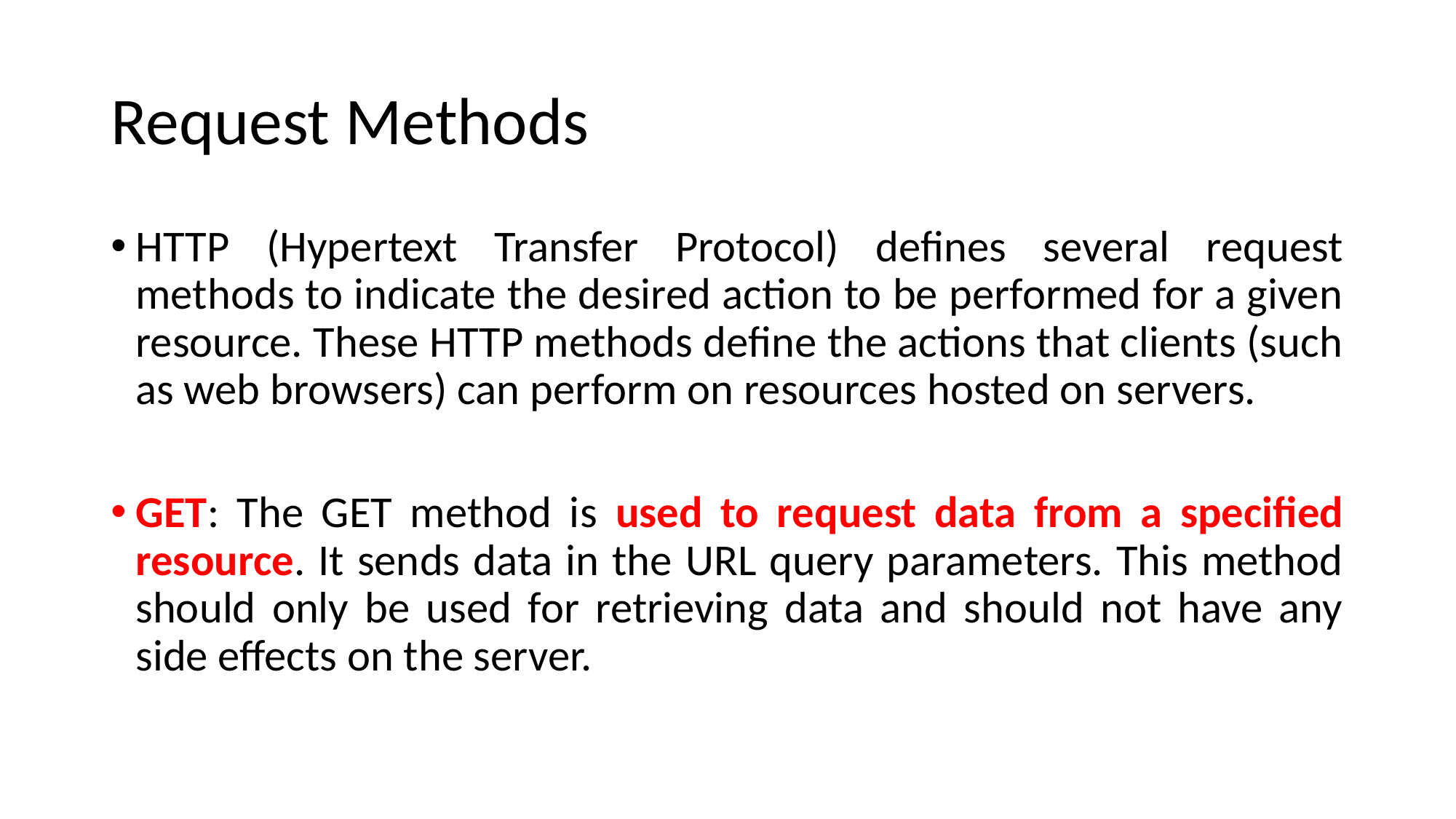

# Request Methods
HTTP (Hypertext Transfer Protocol) defines several request methods to indicate the desired action to be performed for a given resource. These HTTP methods define the actions that clients (such as web browsers) can perform on resources hosted on servers.

GET: The GET method is used to request data from a specified resource. It sends data in the URL query parameters. This method should only be used for retrieving data and should not have any side effects on the server.